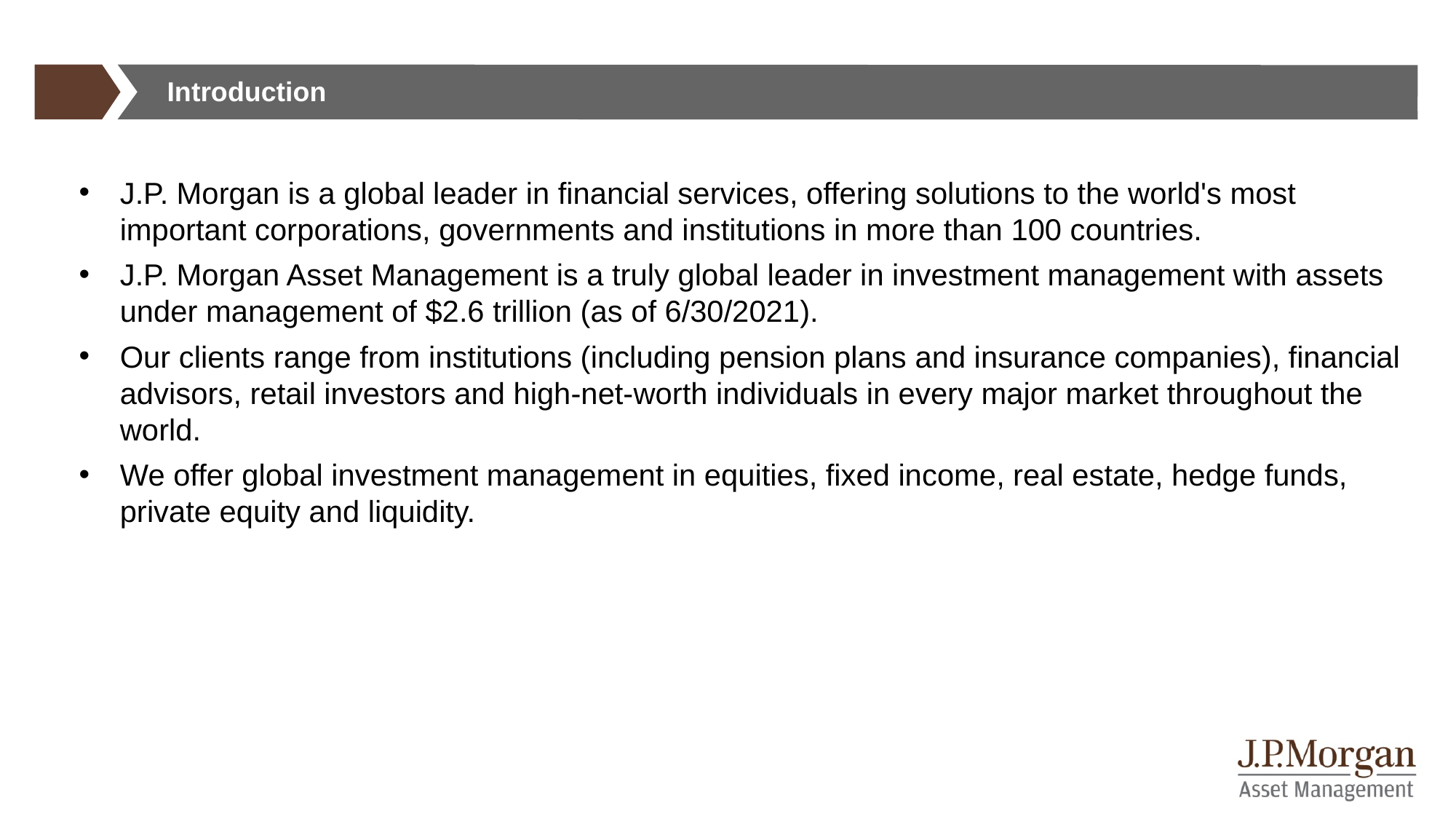

# Introduction
J.P. Morgan is a global leader in financial services, offering solutions to the world's most important corporations, governments and institutions in more than 100 countries.
J.P. Morgan Asset Management is a truly global leader in investment management with assets under management of $2.6 trillion (as of 6/30/2021).
Our clients range from institutions (including pension plans and insurance companies), financial advisors, retail investors and high-net-worth individuals in every major market throughout the world.
We offer global investment management in equities, fixed income, real estate, hedge funds, private equity and liquidity.